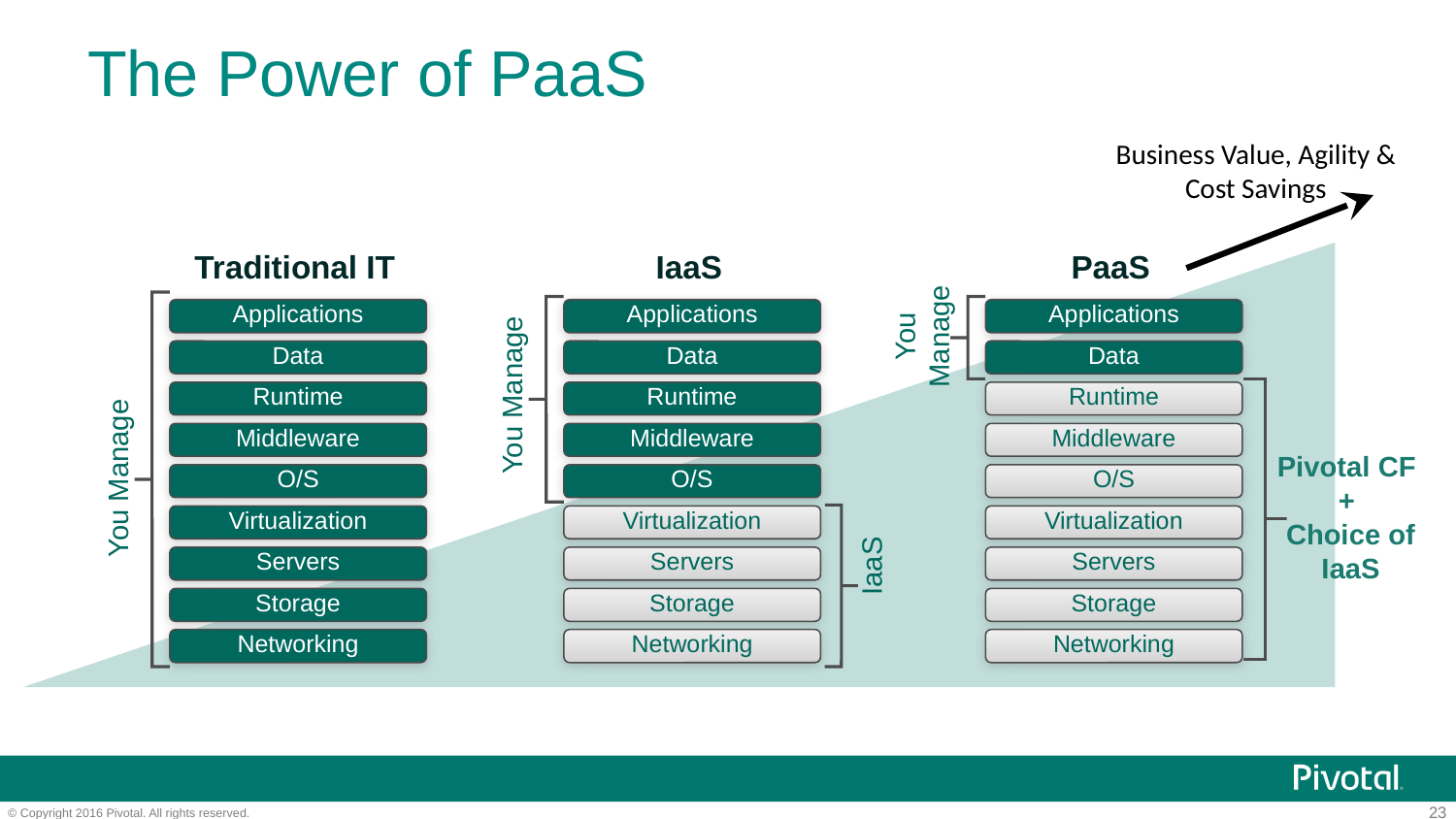

# The Power of PaaS
Business Value, Agility & Cost Savings
   PaaS
   Traditional IT

Applications
Data
Runtime
Middleware
You Manage
O/S
Virtualization
Servers
Storage
Networking
   IaaS

Applications
Data
You Manage
Runtime
Middleware
O/S

Virtualization
IaaS
Servers
Storage
Networking

Applications
You Manage
Data

Runtime
Middleware
Pivotal CF
+
Choice of IaaS
O/S
Virtualization
Servers
Storage
Networking